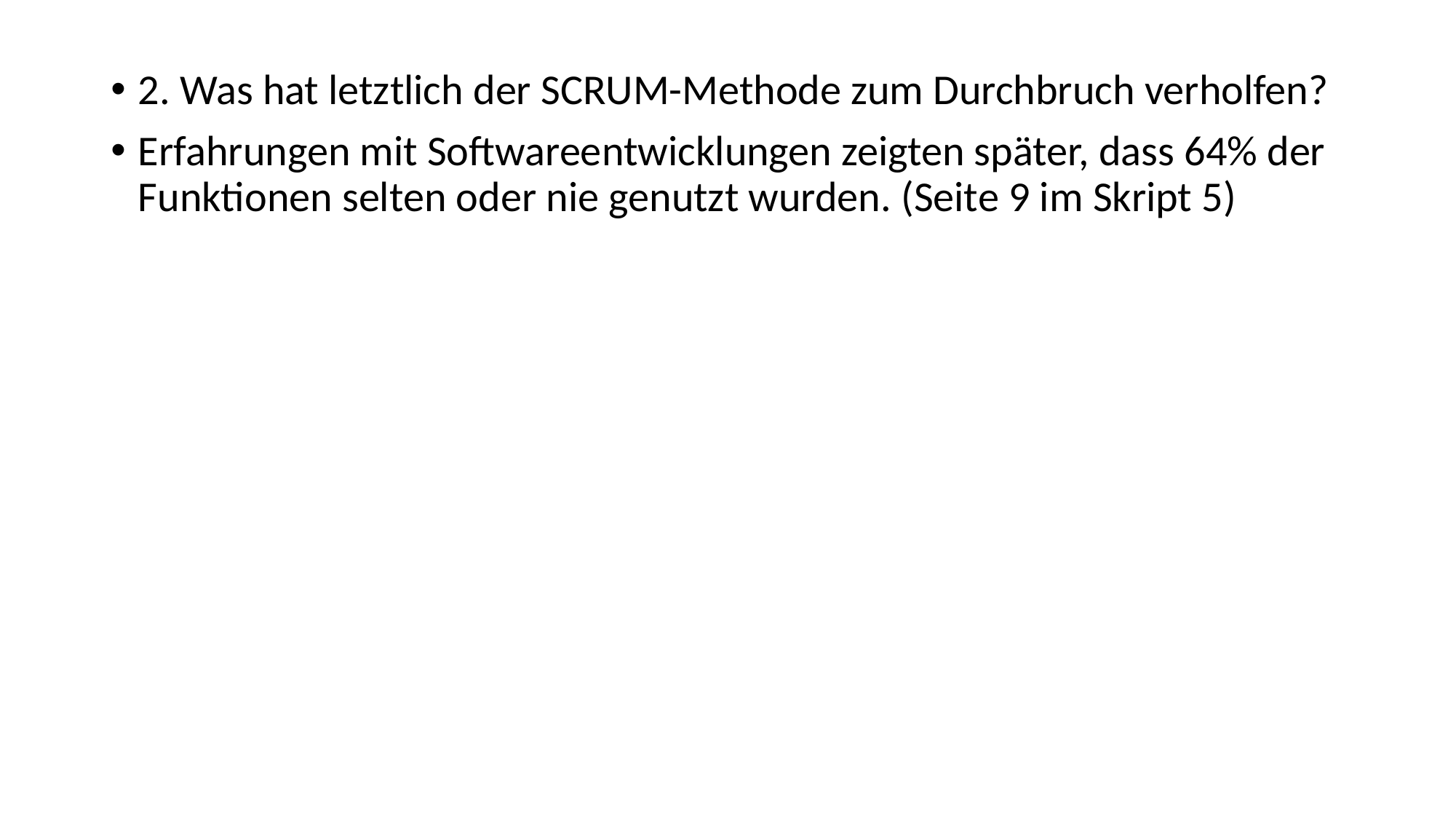

2. Was hat letztlich der SCRUM-Methode zum Durchbruch verholfen?
Erfahrungen mit Softwareentwicklungen zeigten später, dass 64% der Funktionen selten oder nie genutzt wurden. (Seite 9 im Skript 5)